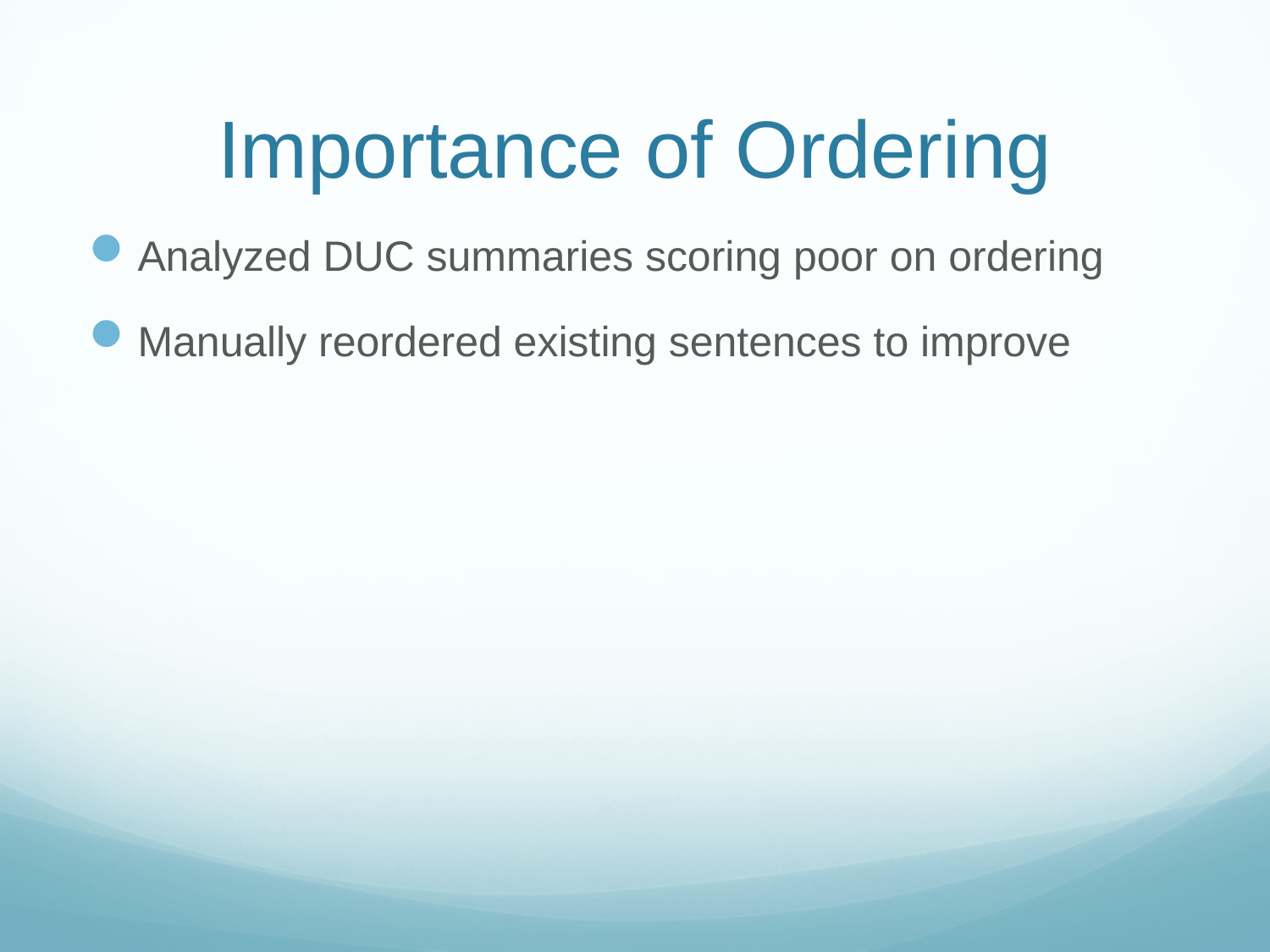

# Importance of Ordering
Analyzed DUC summaries scoring poor on ordering
Manually reordered existing sentences to improve